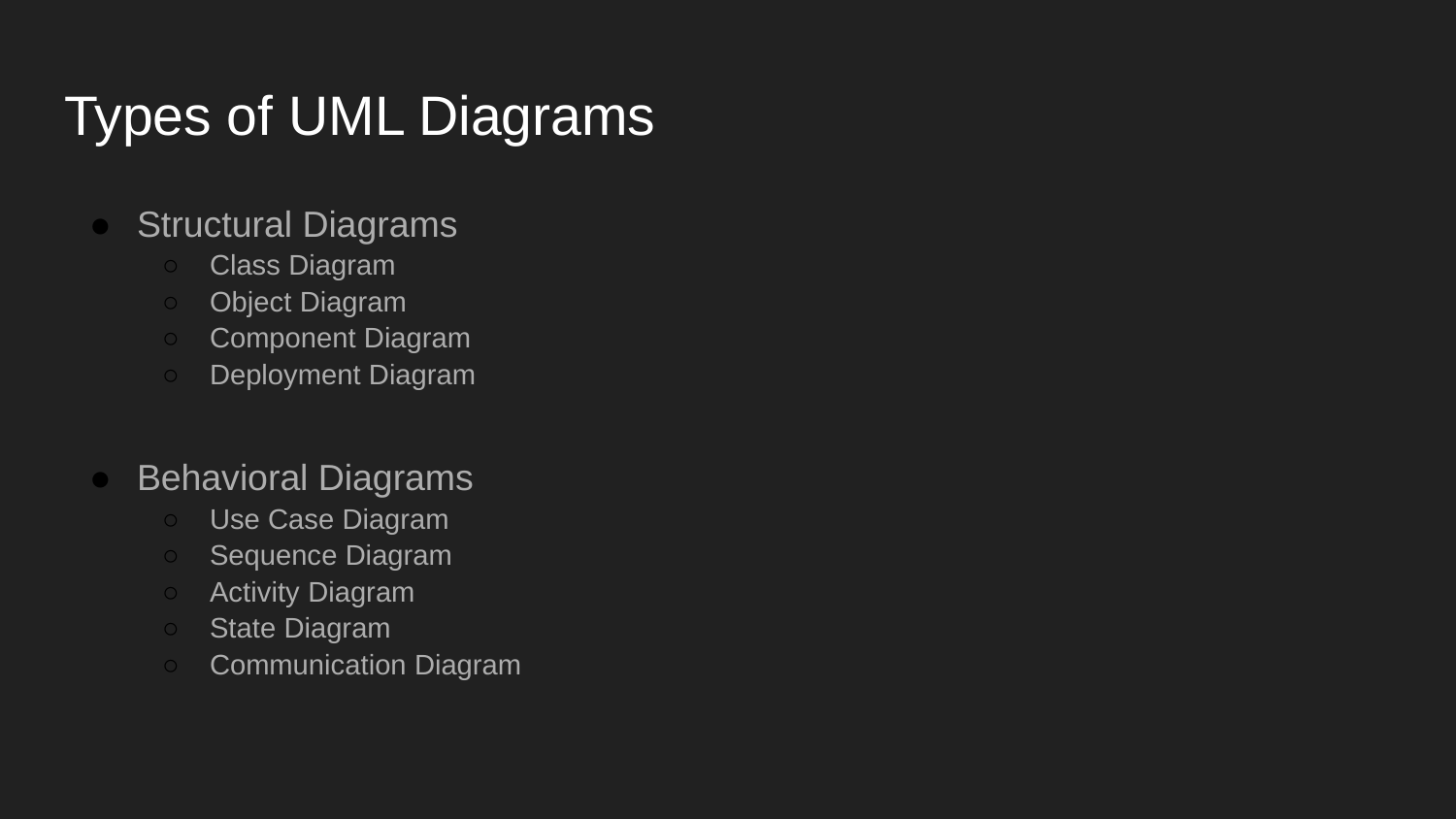

# Types of UML Diagrams
Structural Diagrams
Class Diagram
Object Diagram
Component Diagram
Deployment Diagram

Behavioral Diagrams
Use Case Diagram
Sequence Diagram
Activity Diagram
State Diagram
Communication Diagram